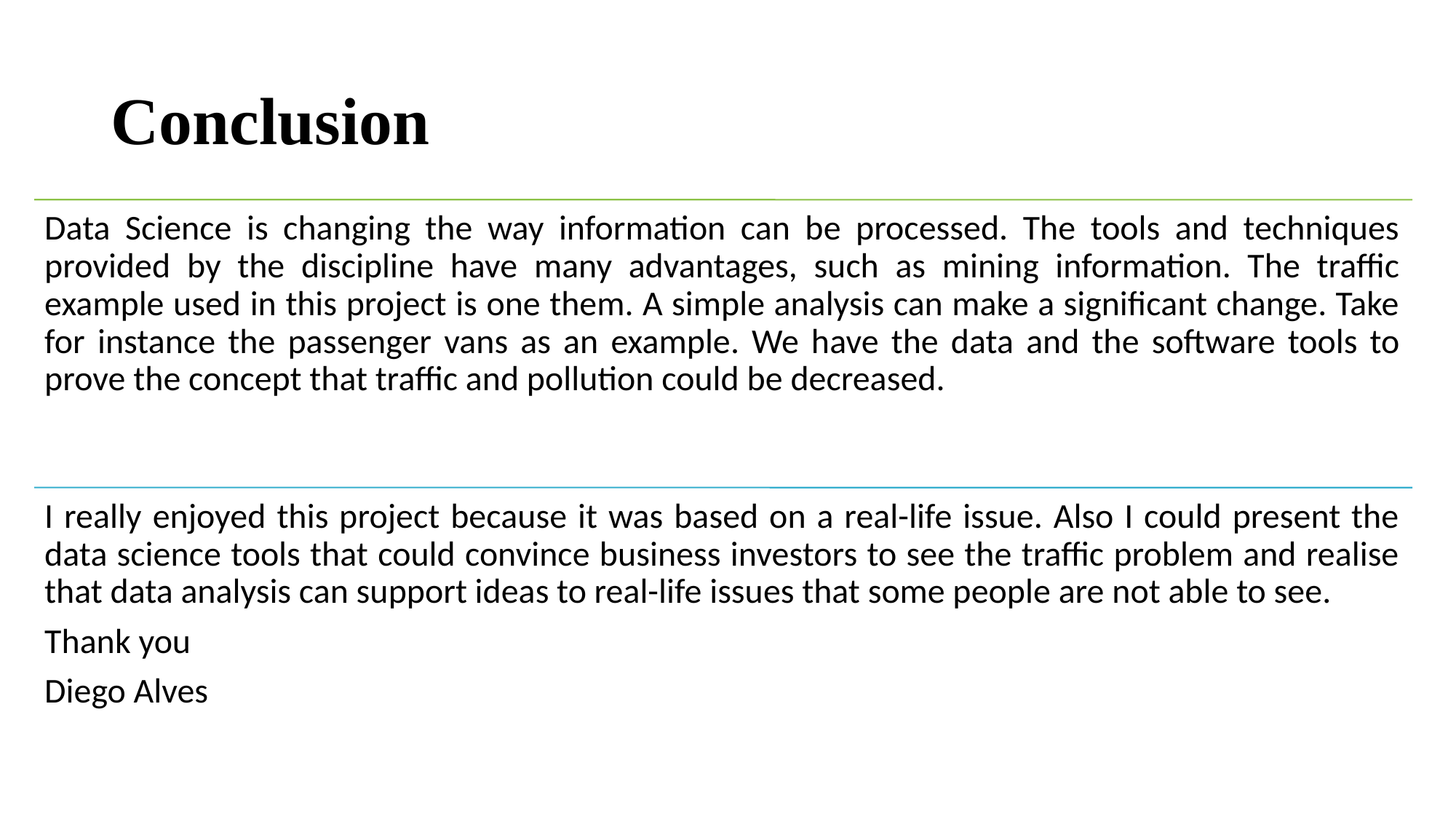

# Conclusion
Data Science is changing the way information can be processed. The tools and techniques provided by the discipline have many advantages, such as mining information. The traffic example used in this project is one them. A simple analysis can make a significant change. Take for instance the passenger vans as an example. We have the data and the software tools to prove the concept that traffic and pollution could be decreased.
I really enjoyed this project because it was based on a real-life issue. Also I could present the data science tools that could convince business investors to see the traffic problem and realise that data analysis can support ideas to real-life issues that some people are not able to see.
Thank you
Diego Alves